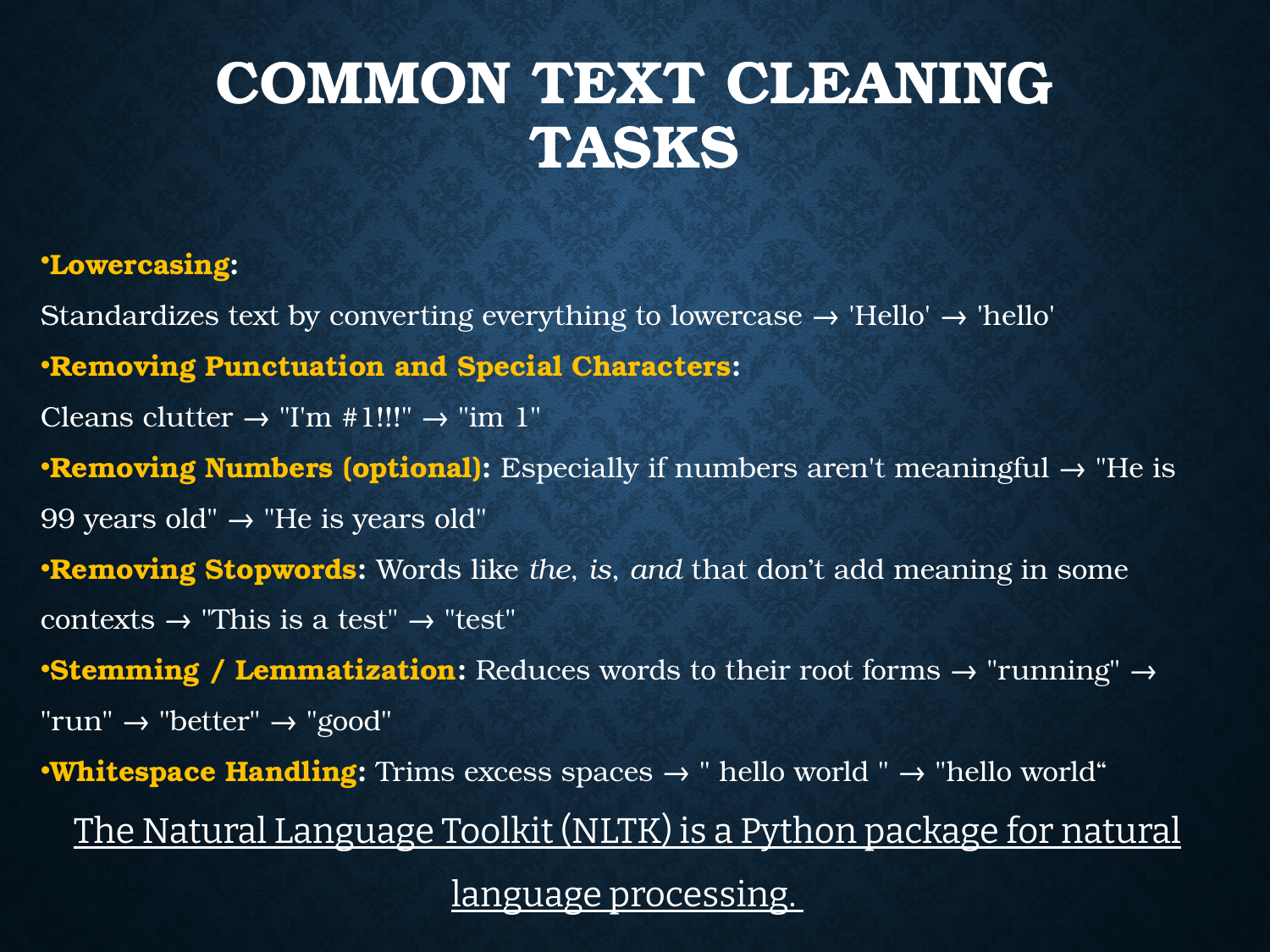

# Common Text Cleaning Tasks
Lowercasing:
Standardizes text by converting everything to lowercase → 'Hello' → 'hello'
Removing Punctuation and Special Characters:
Cleans clutter → "I'm #1!!!" → "im 1"
Removing Numbers (optional): Especially if numbers aren't meaningful → "He is 99 years old" → "He is years old"
Removing Stopwords: Words like the, is, and that don’t add meaning in some contexts → "This is a test" → "test"
Stemming / Lemmatization: Reduces words to their root forms → "running" → "run" → "better" → "good"
Whitespace Handling: Trims excess spaces → " hello world " → "hello world“
The Natural Language Toolkit (NLTK) is a Python package for natural language processing.